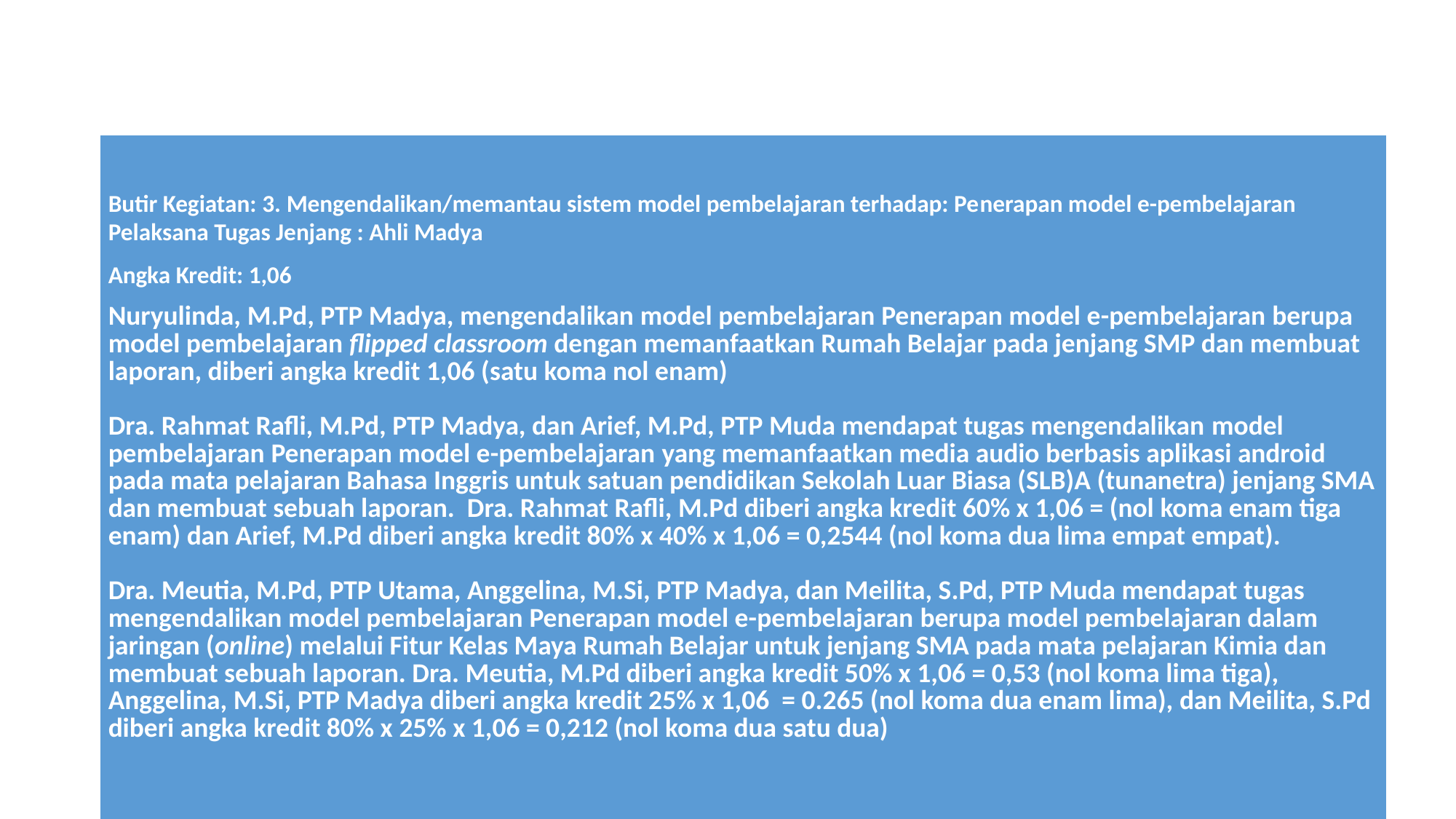

#
| Butir Kegiatan: 3. Mengendalikan/memantau sistem model pembelajaran terhadap: Penerapan model e-pembelajaran Pelaksana Tugas Jenjang : Ahli Madya Angka Kredit: 1,06 Nuryulinda, M.Pd, PTP Madya, mengendalikan model pembelajaran Penerapan model e-pembelajaran berupa model pembelajaran flipped classroom dengan memanfaatkan Rumah Belajar pada jenjang SMP dan membuat laporan, diberi angka kredit 1,06 (satu koma nol enam)   Dra. Rahmat Rafli, M.Pd, PTP Madya, dan Arief, M.Pd, PTP Muda mendapat tugas mengendalikan model pembelajaran Penerapan model e-pembelajaran yang memanfaatkan media audio berbasis aplikasi android pada mata pelajaran Bahasa Inggris untuk satuan pendidikan Sekolah Luar Biasa (SLB)A (tunanetra) jenjang SMA dan membuat sebuah laporan. Dra. Rahmat Rafli, M.Pd diberi angka kredit 60% x 1,06 = (nol koma enam tiga enam) dan Arief, M.Pd diberi angka kredit 80% x 40% x 1,06 = 0,2544 (nol koma dua lima empat empat).   Dra. Meutia, M.Pd, PTP Utama, Anggelina, M.Si, PTP Madya, dan Meilita, S.Pd, PTP Muda mendapat tugas mengendalikan model pembelajaran Penerapan model e-pembelajaran berupa model pembelajaran dalam jaringan (online) melalui Fitur Kelas Maya Rumah Belajar untuk jenjang SMA pada mata pelajaran Kimia dan membuat sebuah laporan. Dra. Meutia, M.Pd diberi angka kredit 50% x 1,06 = 0,53 (nol koma lima tiga), Anggelina, M.Si, PTP Madya diberi angka kredit 25% x 1,06 = 0.265 (nol koma dua enam lima), dan Meilita, S.Pd diberi angka kredit 80% x 25% x 1,06 = 0,212 (nol koma dua satu dua) |
| --- |